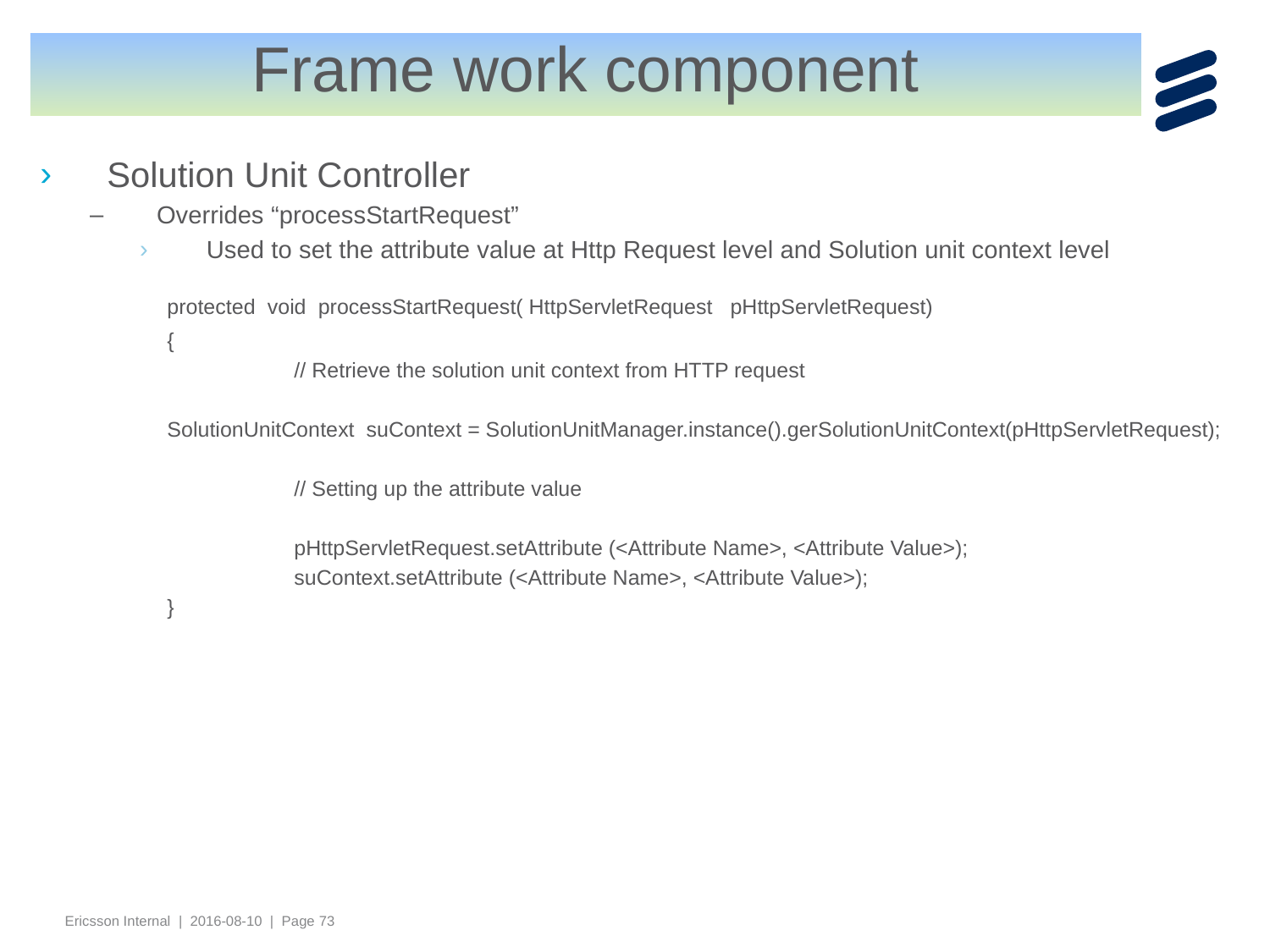

# Frame work component
Solution Unit Controller
Overrides “processStartRequest”
Used to set the attribute value at Http Request level and Solution unit context level
	protected  void  processStartRequest( HttpServletRequest   pHttpServletRequest)
	{
		// Retrieve the solution unit context from HTTP request

	SolutionUnitContext  suContext = SolutionUnitManager.instance().gerSolutionUnitContext(pHttpServletRequest);

		// Setting up the attribute value

		pHttpServletRequest.setAttribute (<Attribute Name>, <Attribute Value>);
		suContext.setAttribute (<Attribute Name>, <Attribute Value>);
	}